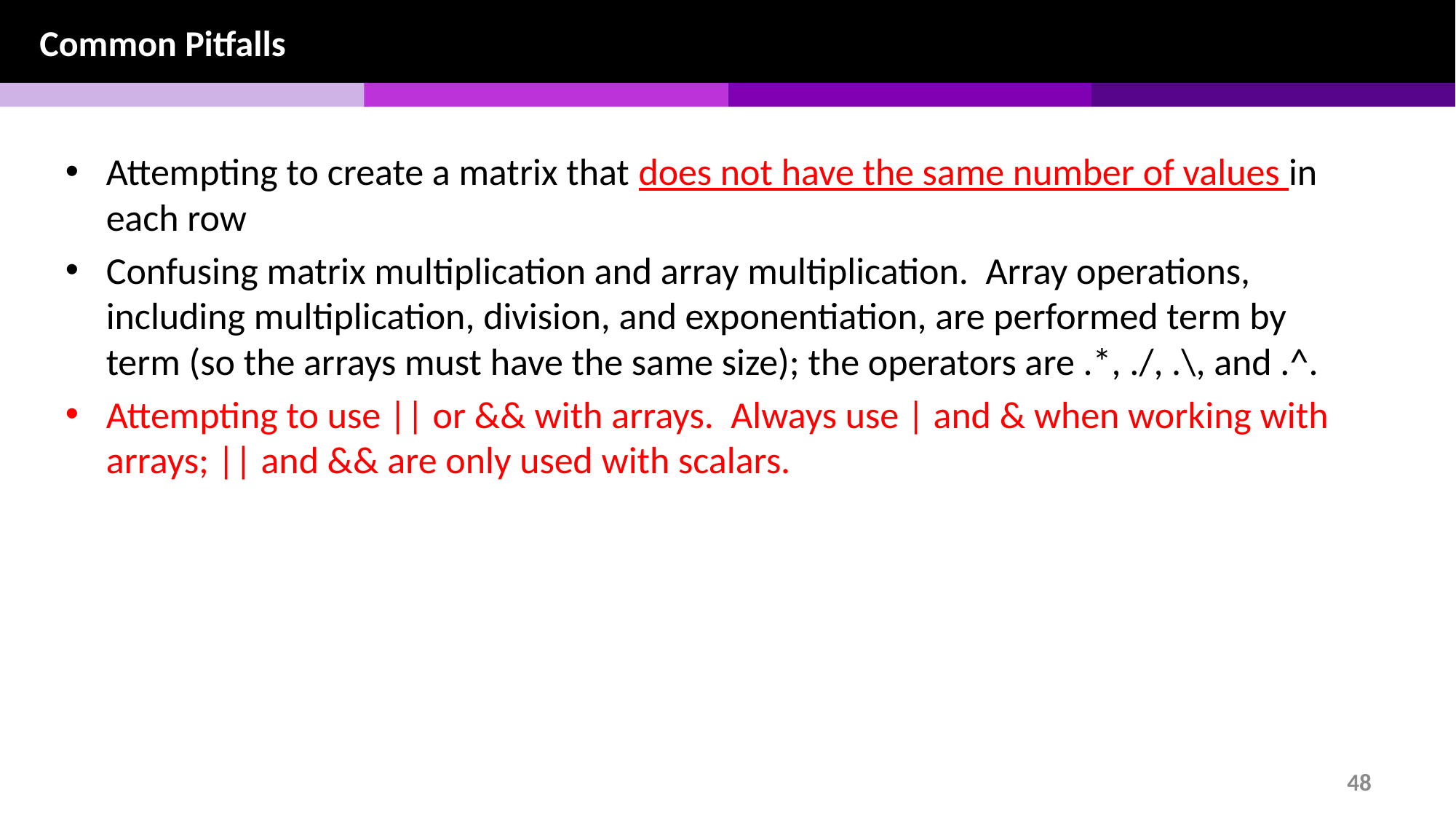

Common Pitfalls
Attempting to create a matrix that does not have the same number of values in each row
Confusing matrix multiplication and array multiplication.  Array operations, including multiplication, division, and exponentiation, are performed term by term (so the arrays must have the same size); the operators are .*, ./, .\, and .^.
Attempting to use || or && with arrays.  Always use | and & when working with arrays; || and && are only used with scalars.